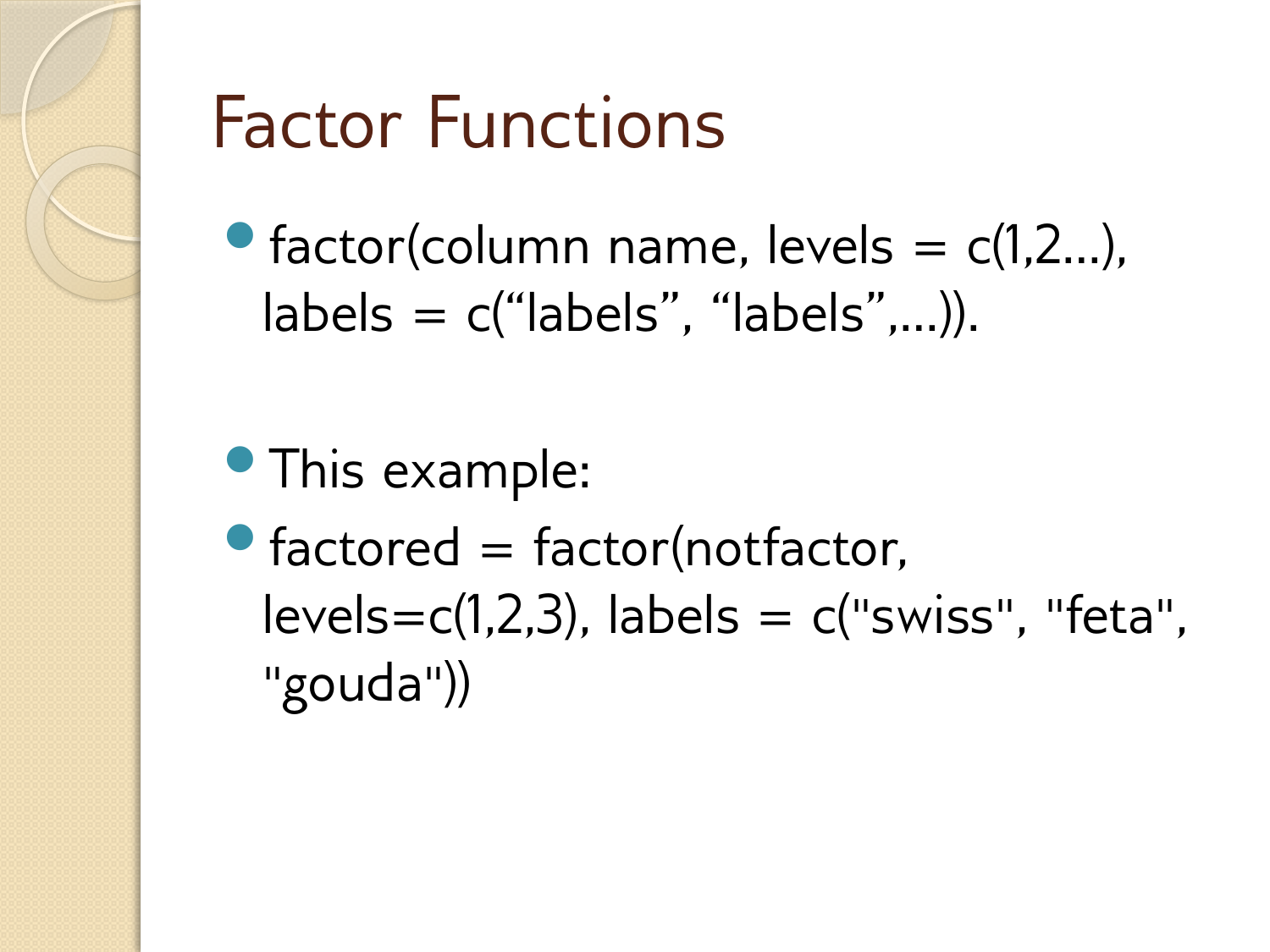

# Factor Functions
factor(column name, levels = c(1,2…), labels = c(“labels”, “labels”,…)).

This example:
factored = factor(notfactor, levels=c(1,2,3), labels = c("swiss", "feta", "gouda"))